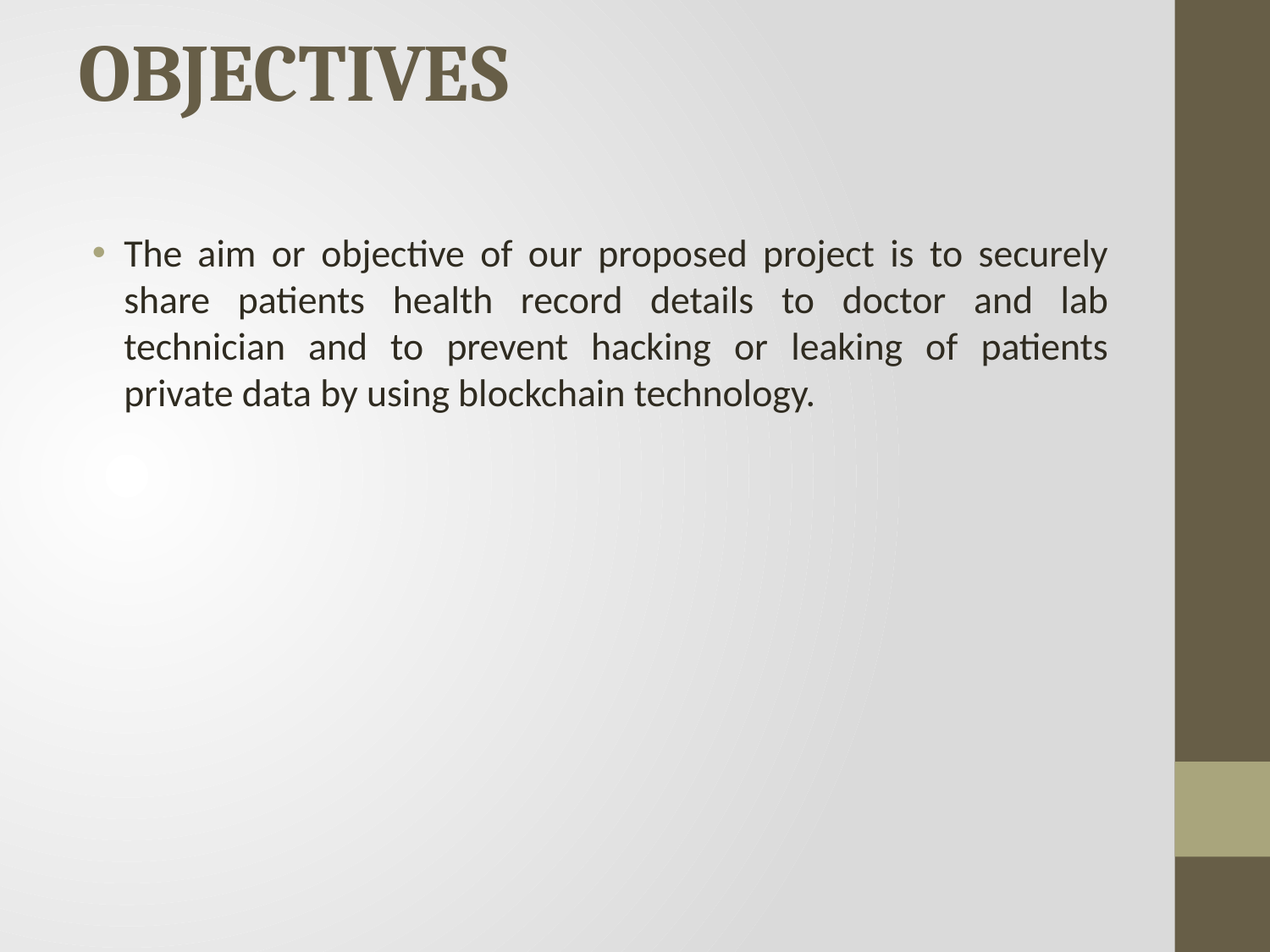

# OBJECTIVES
The aim or objective of our proposed project is to securely share patients health record details to doctor and lab technician and to prevent hacking or leaking of patients private data by using blockchain technology.